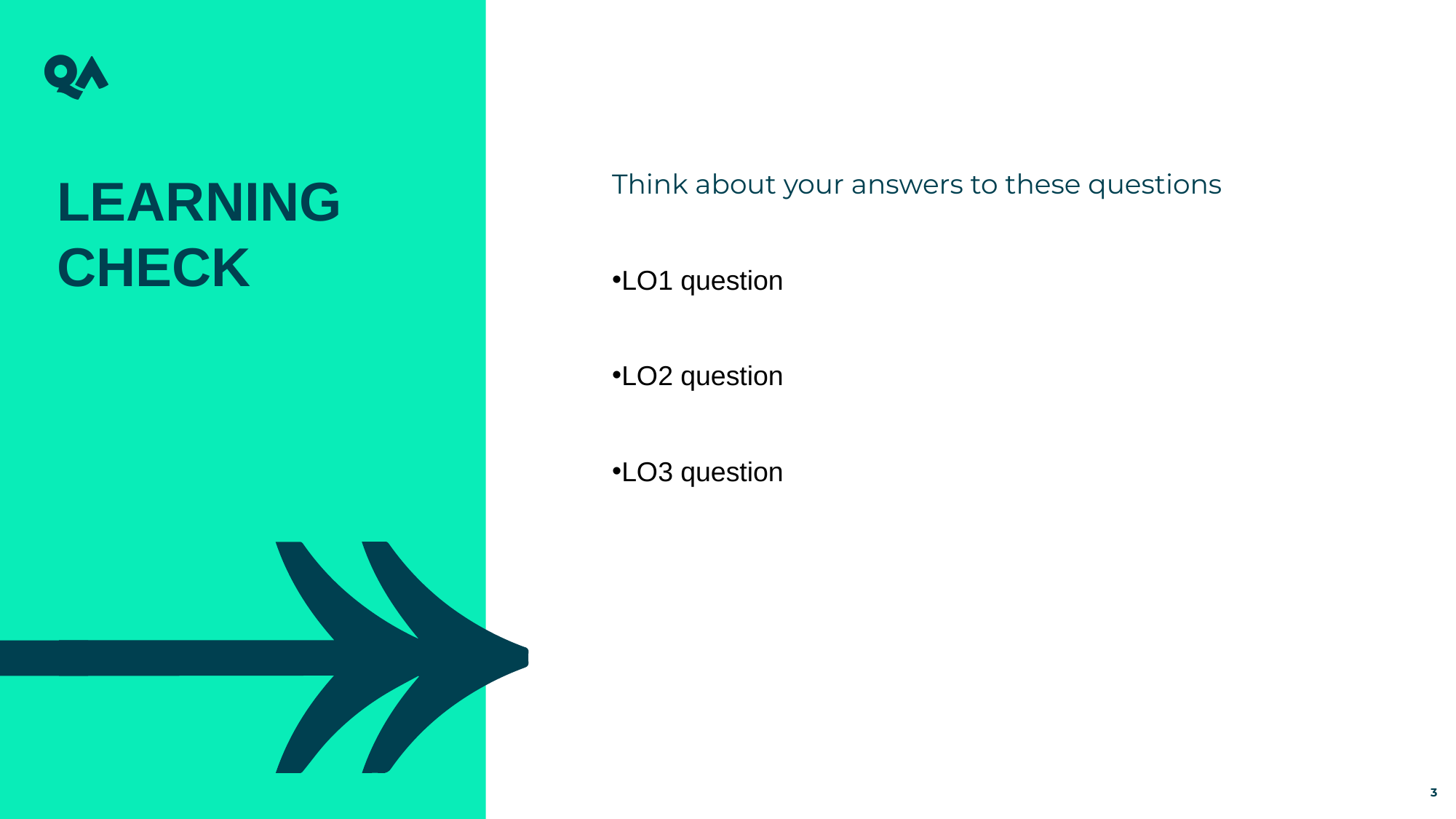

Learning check
Think about your answers to these questions

LO1 question

LO2 question

LO3 question

3